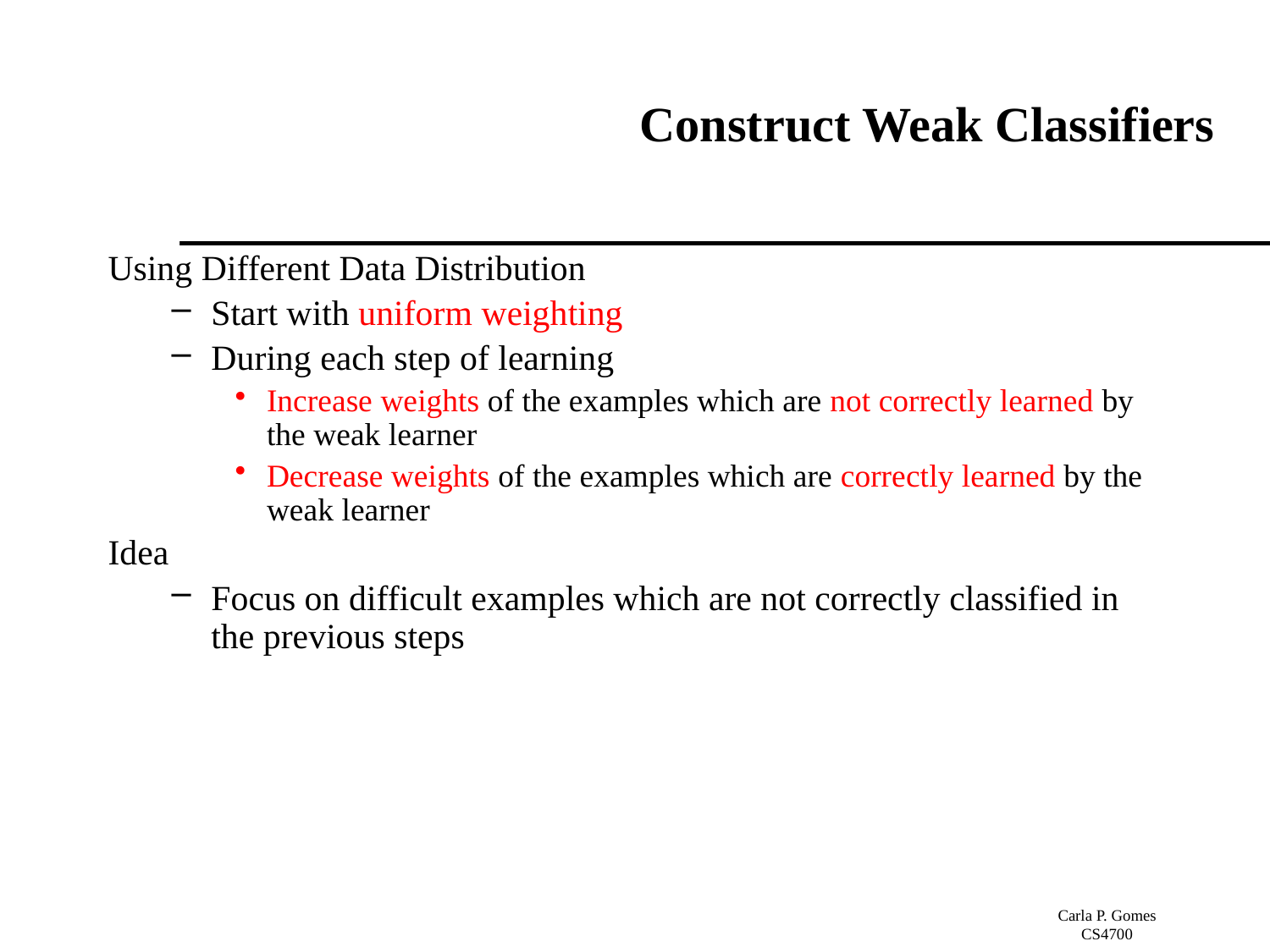

# Construct Weak Classifiers
Using Different Data Distribution
Start with uniform weighting
During each step of learning
Increase weights of the examples which are not correctly learned by the weak learner
Decrease weights of the examples which are correctly learned by the weak learner
Idea
Focus on difficult examples which are not correctly classified in the previous steps